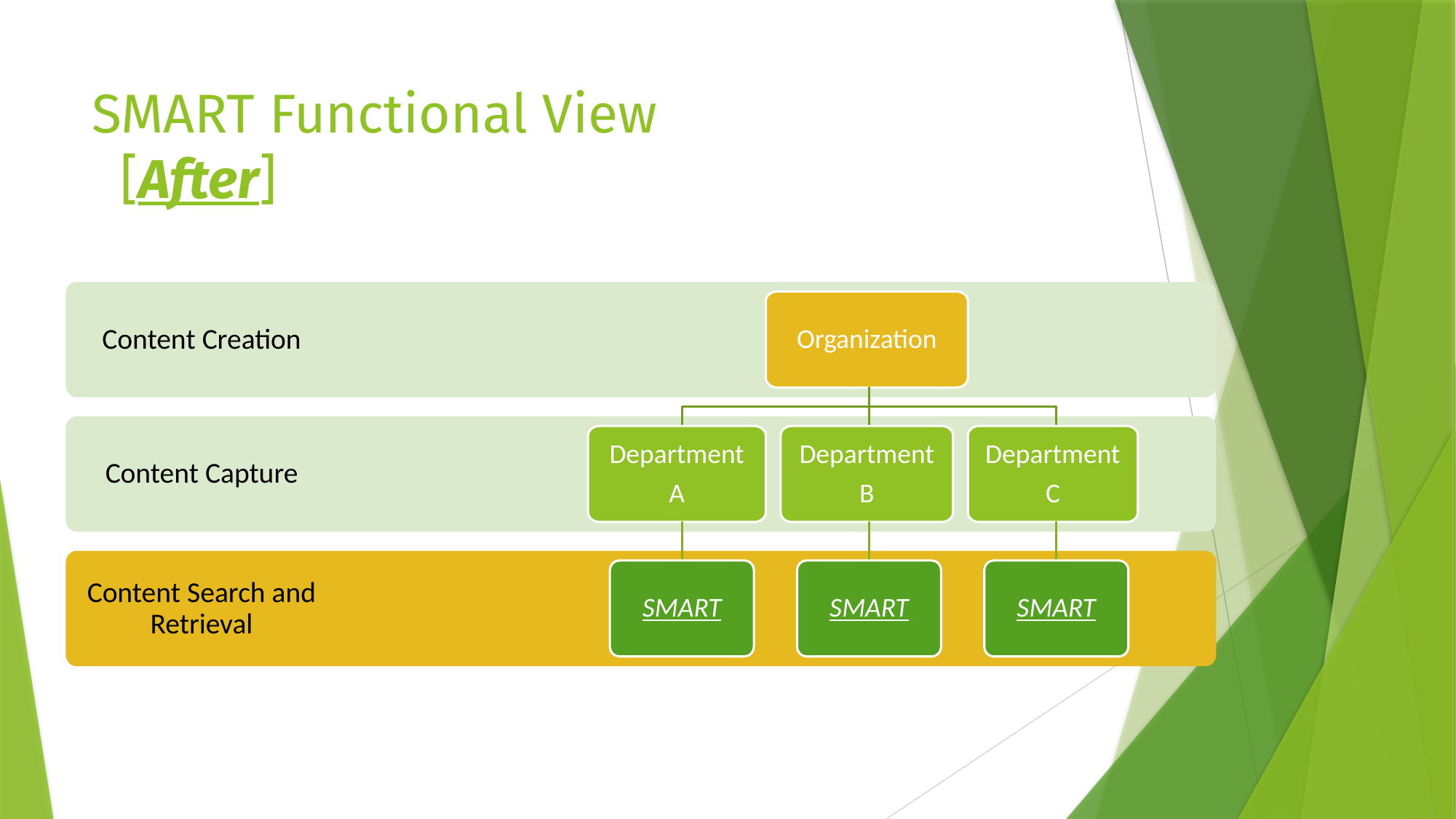

# SMART Functional View [After]
Content Creation
Organization

Content Capture
Department
A
Department
B
Department
C

Content Search and Retrieval
SMART
SMART
SMART